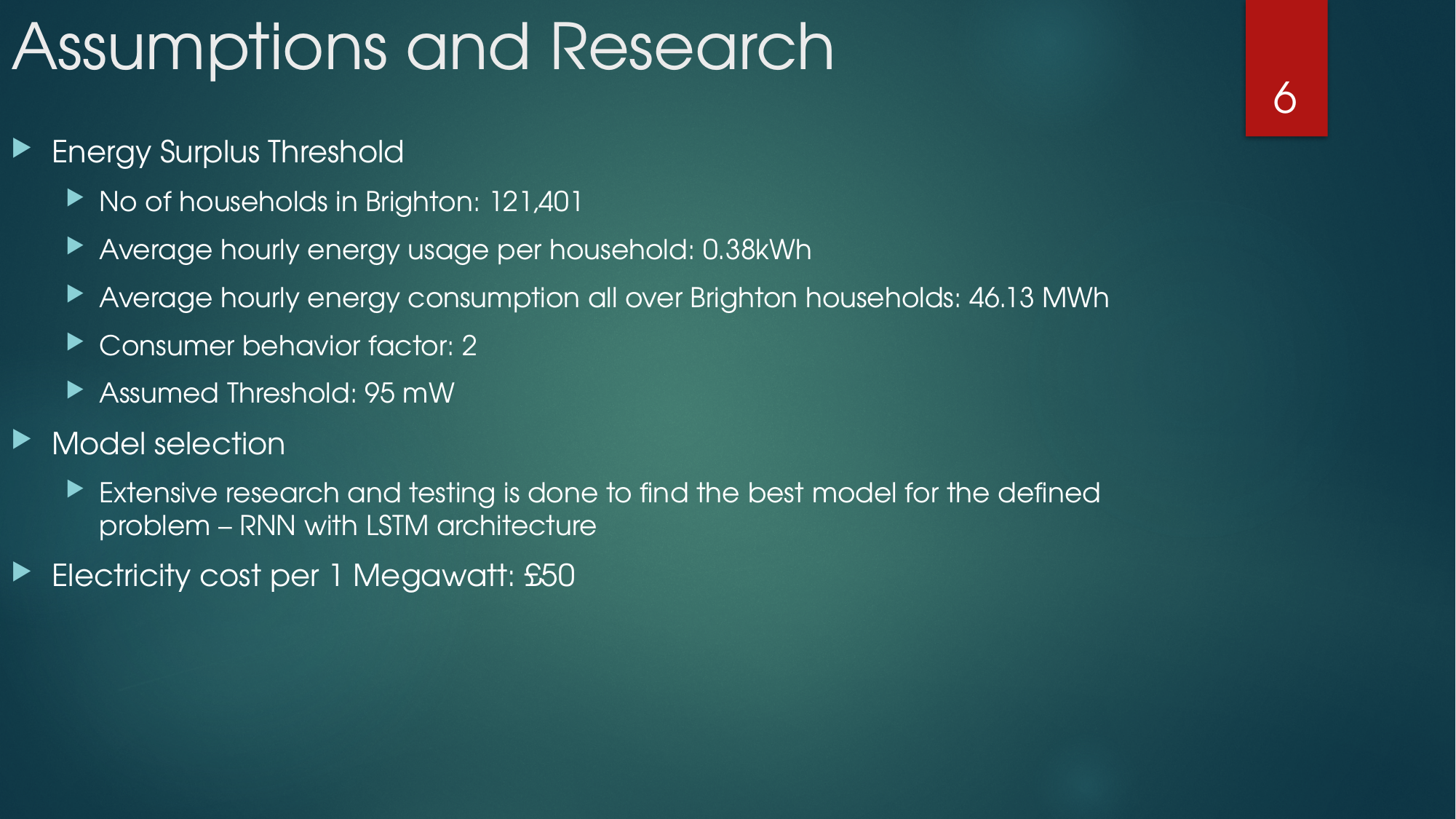

# Assumptions and Research
6
Energy Surplus Threshold
No of households in Brighton: 121,401
Average hourly energy usage per household: 0.38kWh
Average hourly energy consumption all over Brighton households: 46.13 MWh
Consumer behavior factor: 2
Assumed Threshold: 95 mW
Model selection
Extensive research and testing is done to find the best model for the defined problem – RNN with LSTM architecture
Electricity cost per 1 Megawatt: £50